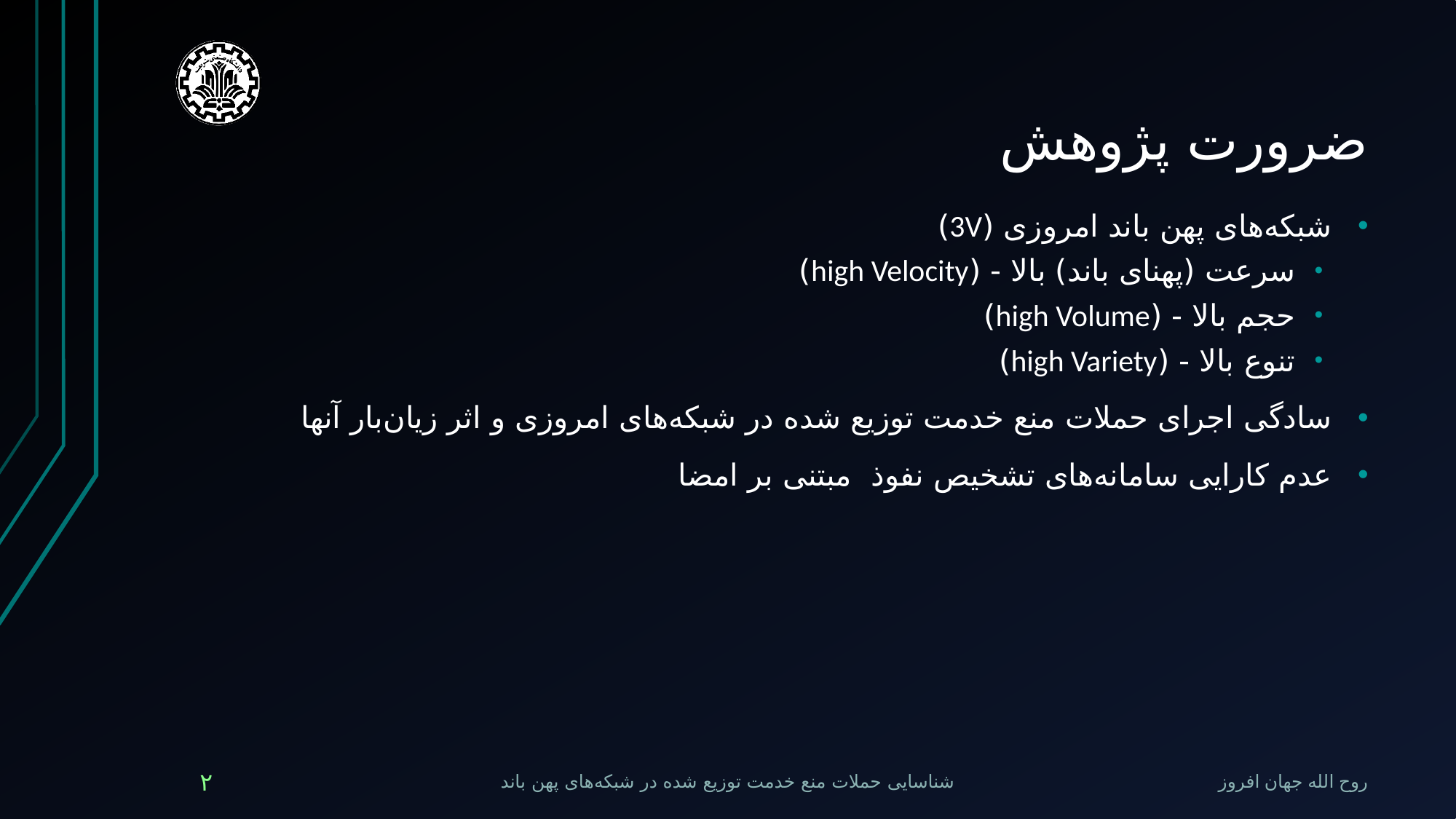

# ضرورت پژوهش
شبکه‌های پهن باند امروزی (3V)
سرعت (پهنای‌ باند) بالا - (high Velocity)
حجم بالا - (high Volume)
تنوع بالا - (high Variety)
سادگی اجرای حملات منع خدمت توزیع شده در شبکه‌های امروزی و اثر زیان‌بار آنها
عدم کارایی سامانه‌های تشخیص نفوذ  مبتنی بر امضا
روح الله جهان افروز
۲
شناسایی حملات منع خدمت توزیع شده در شبکه‌های پهن باند